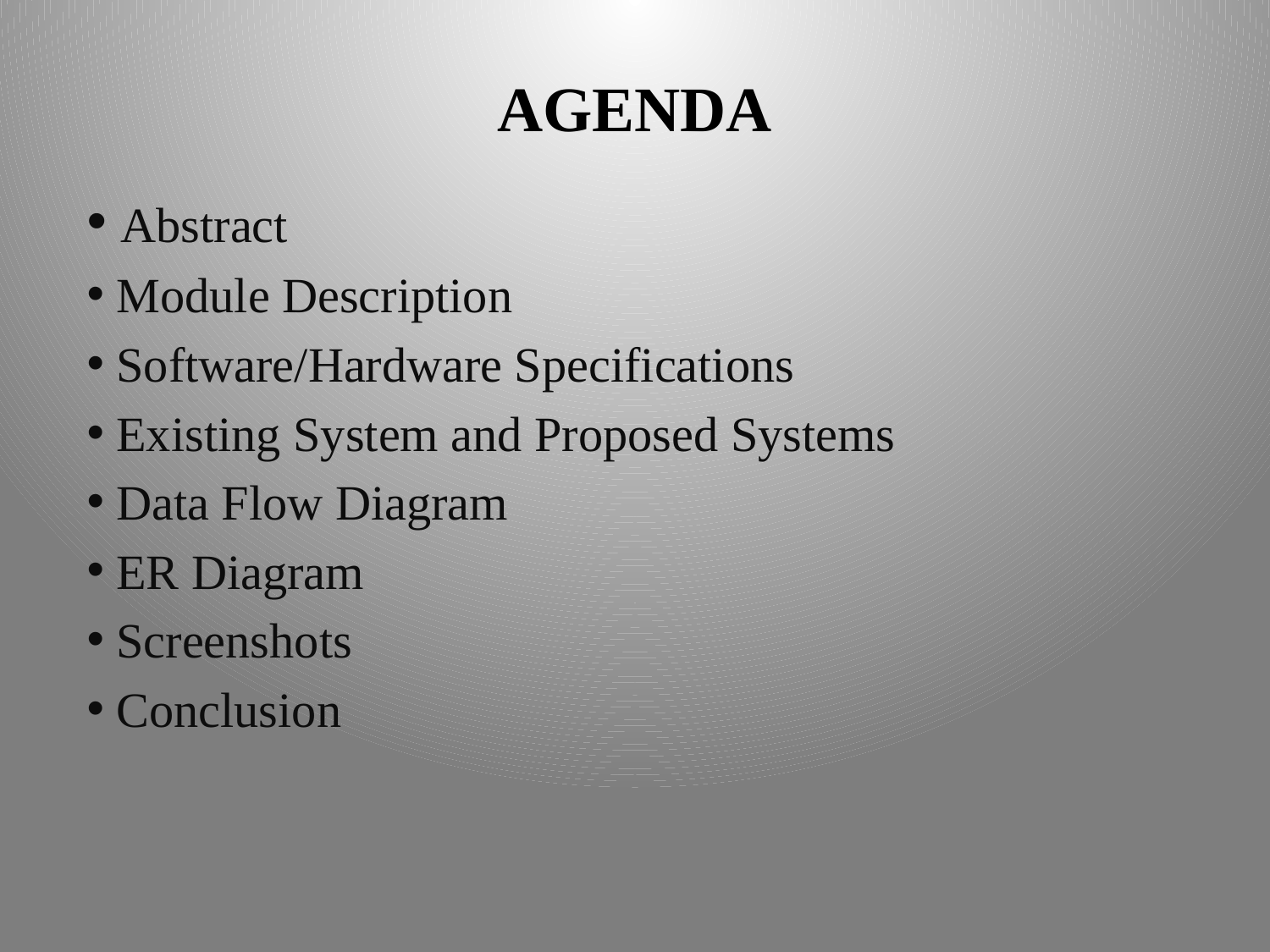

# AGENDA
 Abstract
 Module Description
 Software/Hardware Specifications
 Existing System and Proposed Systems
 Data Flow Diagram
 ER Diagram
 Screenshots
 Conclusion